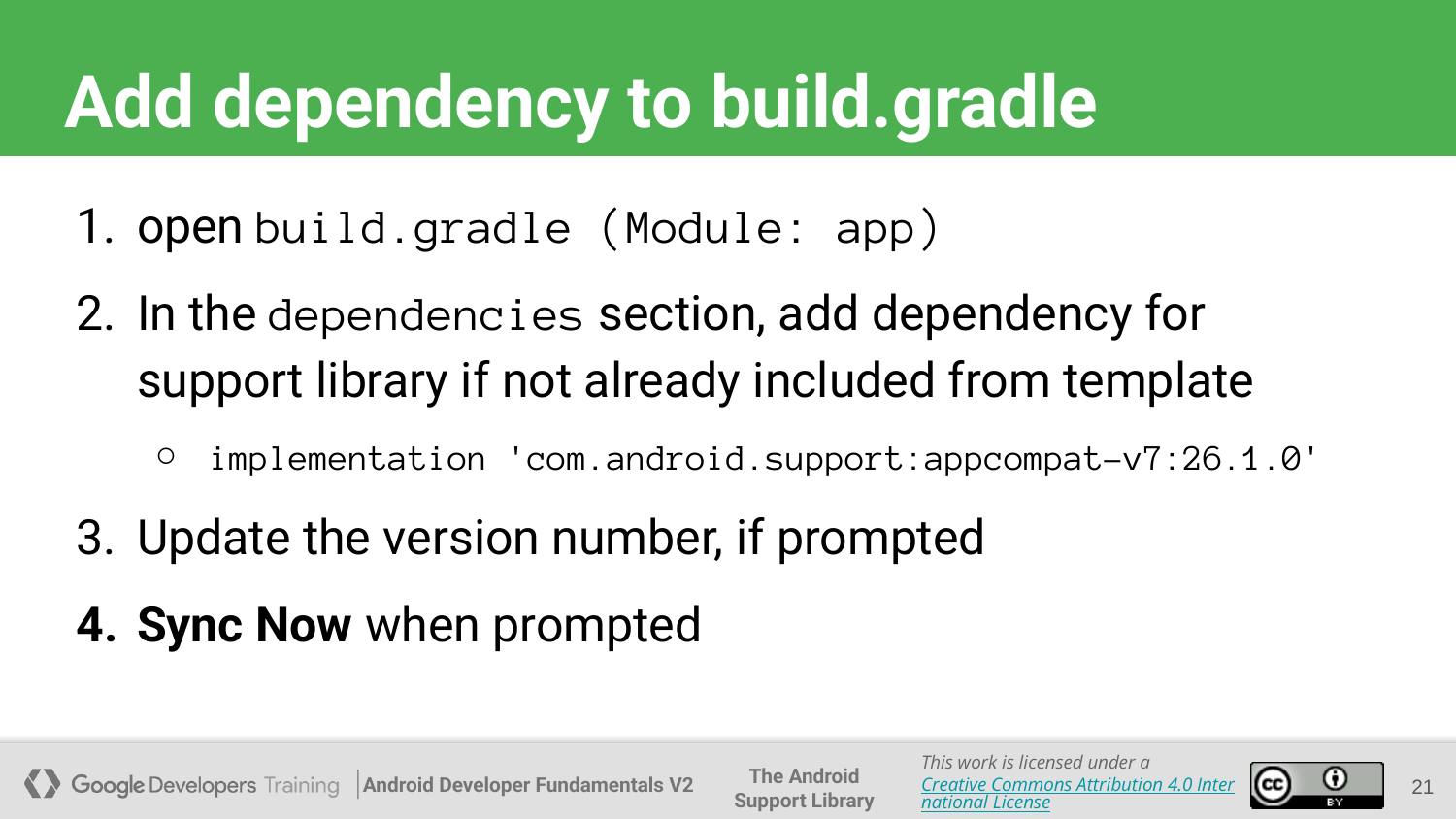

# Add dependency to build.gradle
open build.gradle (Module: app)
In the dependencies section, add dependency for support library if not already included from template
implementation 'com.android.support:appcompat-v7:26.1.0'
Update the version number, if prompted
Sync Now when prompted

21